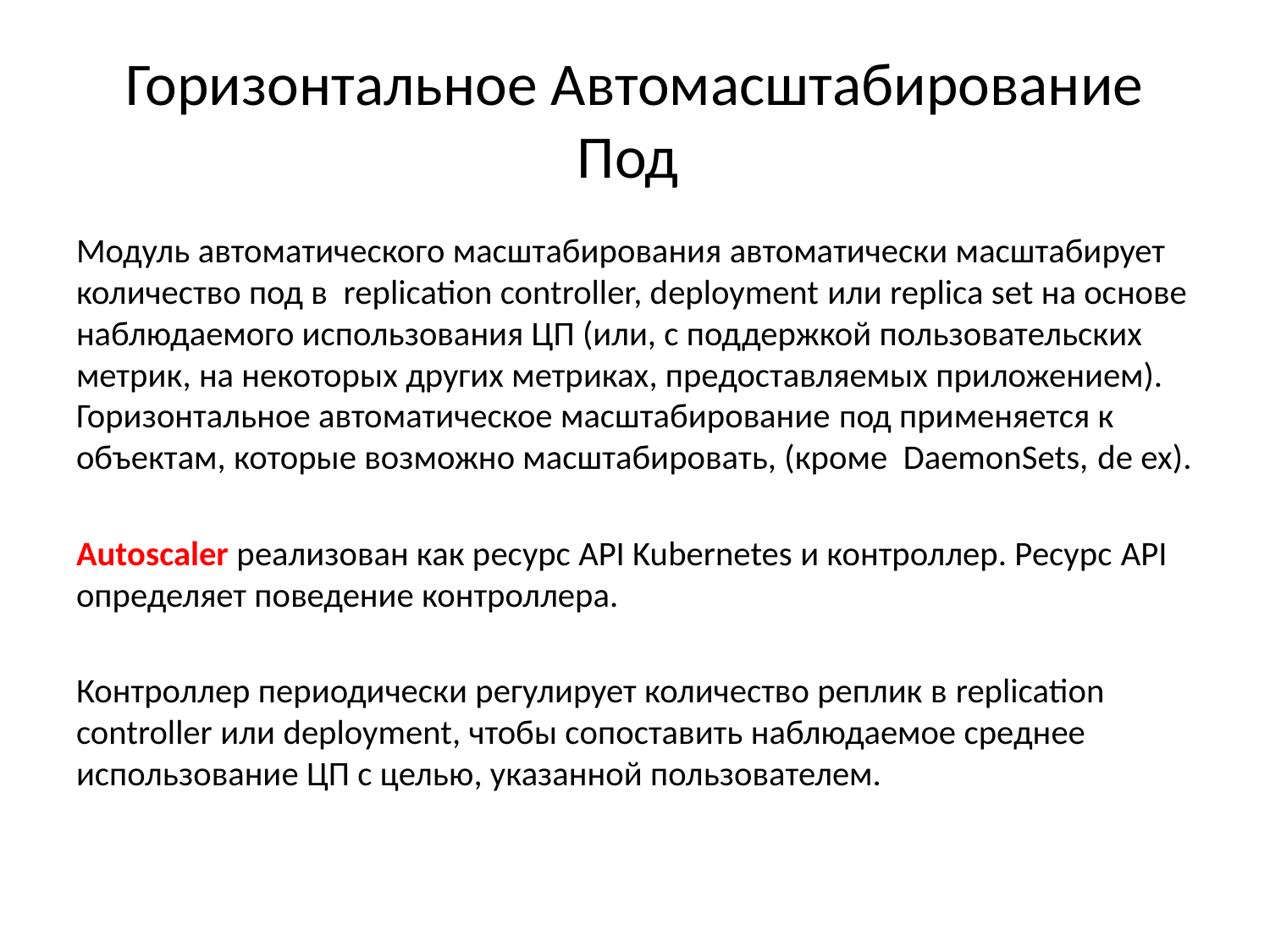

# Горизонтальное Автомасштабирование Под
Модуль автоматического масштабирования автоматически масштабирует количество под в  replication controller, deployment или replica set на основе наблюдаемого использования ЦП (или, с поддержкой пользовательских метрик, на некоторых других метриках, предоставляемых приложением). Горизонтальное автоматическое масштабирование под применяется к объектам, которые возможно масштабировать, (кроме  DaemonSets, de ex).

Autoscaler реализован как ресурс API Kubernetes и контроллер. Ресурс API определяет поведение контроллера.

Контроллер периодически регулирует количество реплик в replication controller или deployment, чтобы сопоставить наблюдаемое среднее использование ЦП с целью, указанной пользователем.